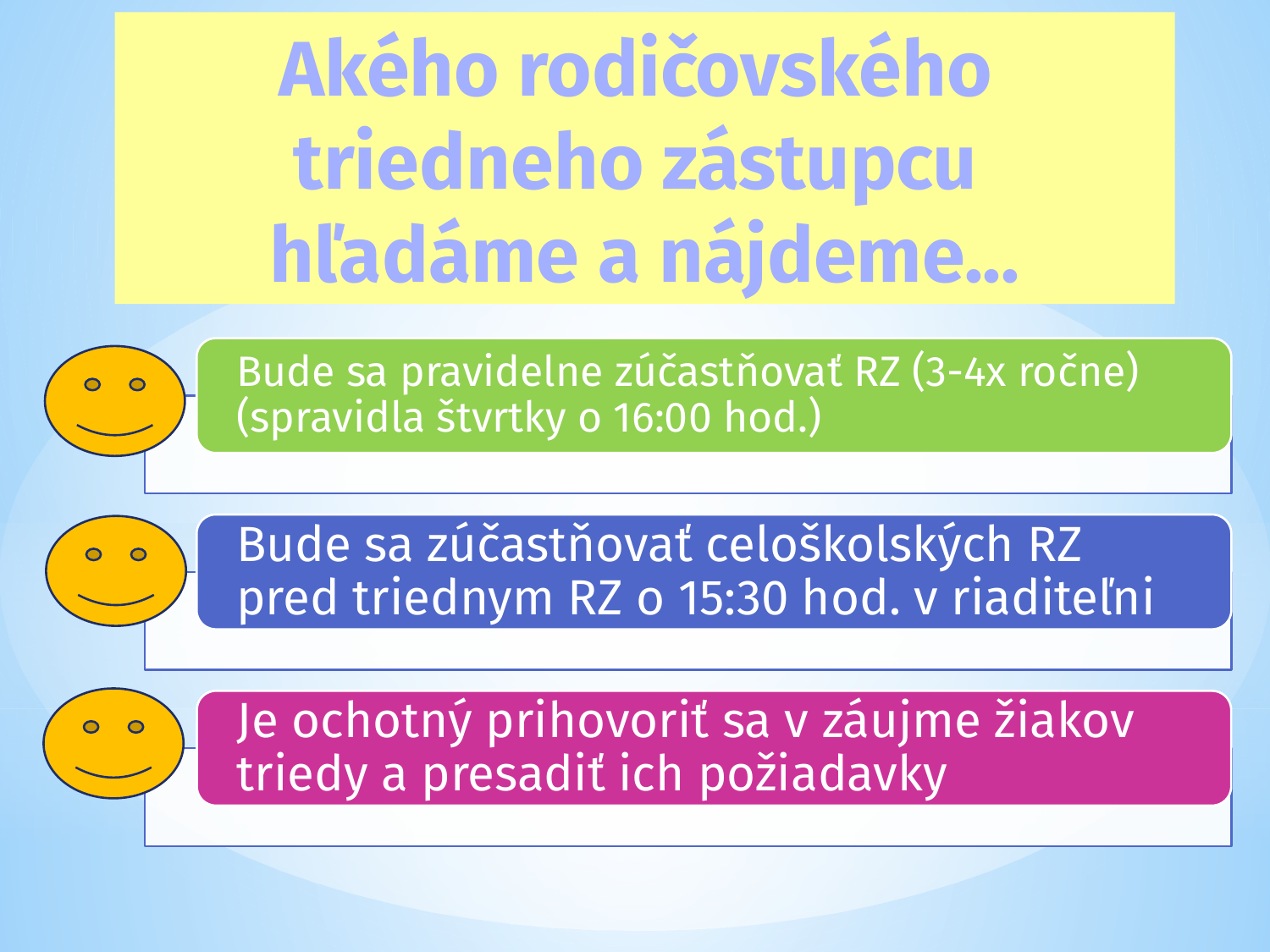

Akého rodičovského
triedneho zástupcu
hľadáme a nájdeme...
Bude sa pravidelne zúčastňovať RZ (3-4x ročne) (spravidla štvrtky o 16:00 hod.)
Bude sa zúčastňovať celoškolských RZ pred triednym RZ o 15:30 hod. v riaditeľni
Je ochotný prihovoriť sa v záujme žiakov triedy a presadiť ich požiadavky